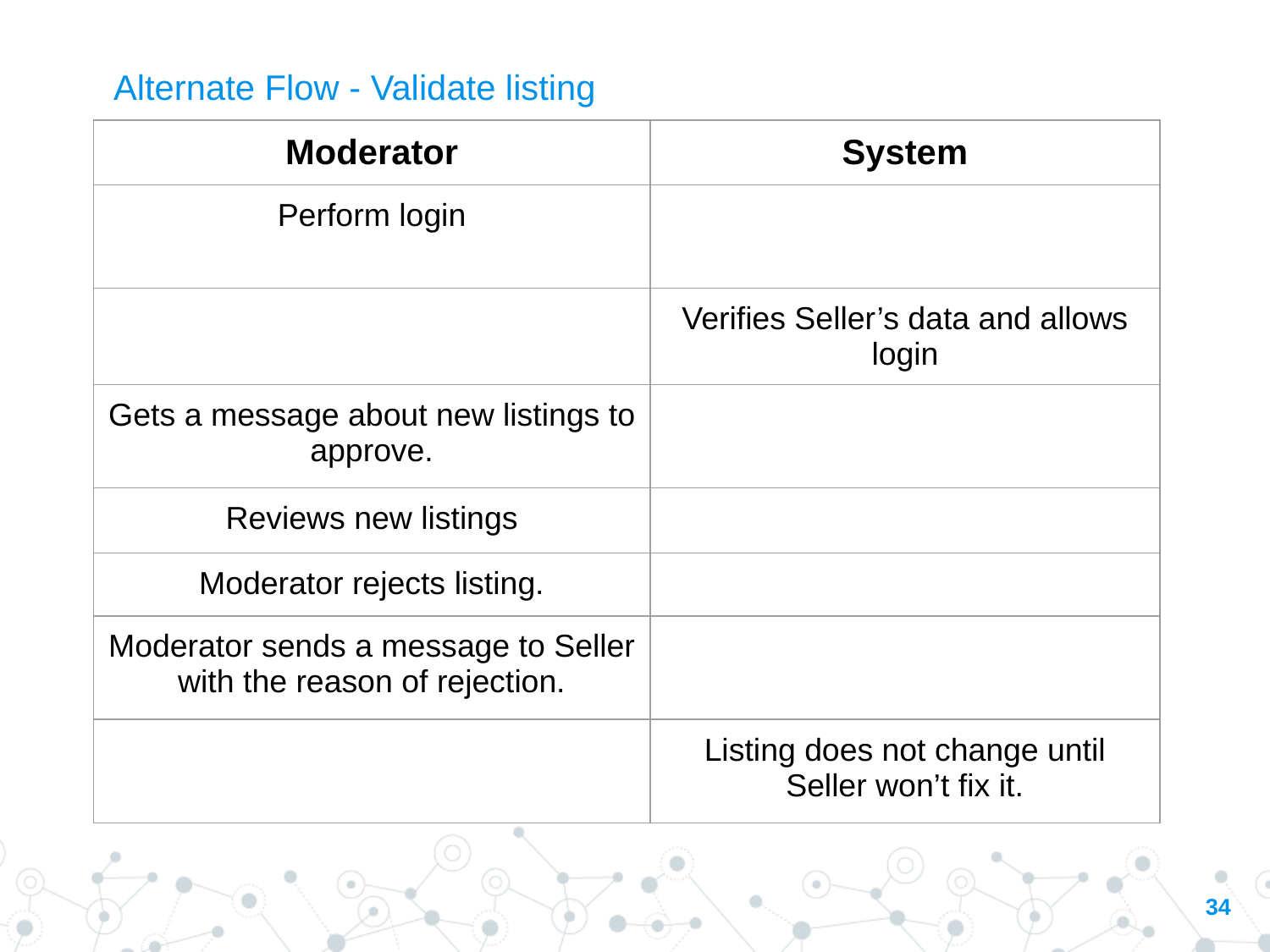

# Alternate Flow - Validate listing
| Moderator | System |
| --- | --- |
| Perform login |  |
|  | Verifies Seller’s data and allows login |
| Gets a message about new listings to approve. |  |
| Reviews new listings |  |
| Moderator rejects listing. |  |
| Moderator sends a message to Seller with the reason of rejection. |  |
|  | Listing does not change until Seller won’t fix it. |
34